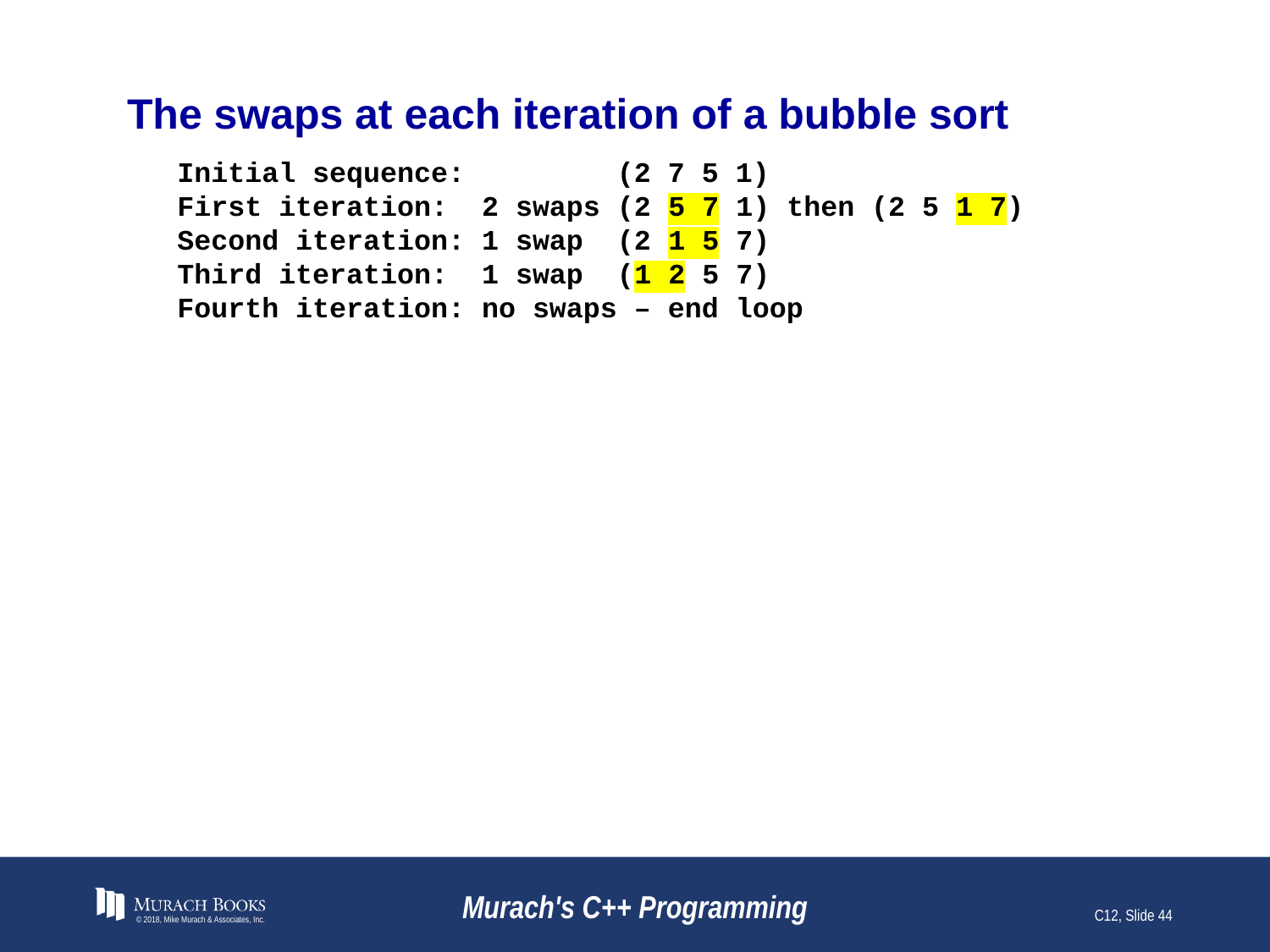

# The swaps at each iteration of a bubble sort
Initial sequence:         (2 7 5 1)
First iteration:  2 swaps (2 5 7 1) then (2 5 1 7)
Second iteration: 1 swap  (2 1 5 7)
Third iteration:  1 swap  (1 2 5 7)
Fourth iteration: no swaps – end loop

© 2018, Mike Murach & Associates, Inc.
Murach's C++ Programming

C12, Slide 44